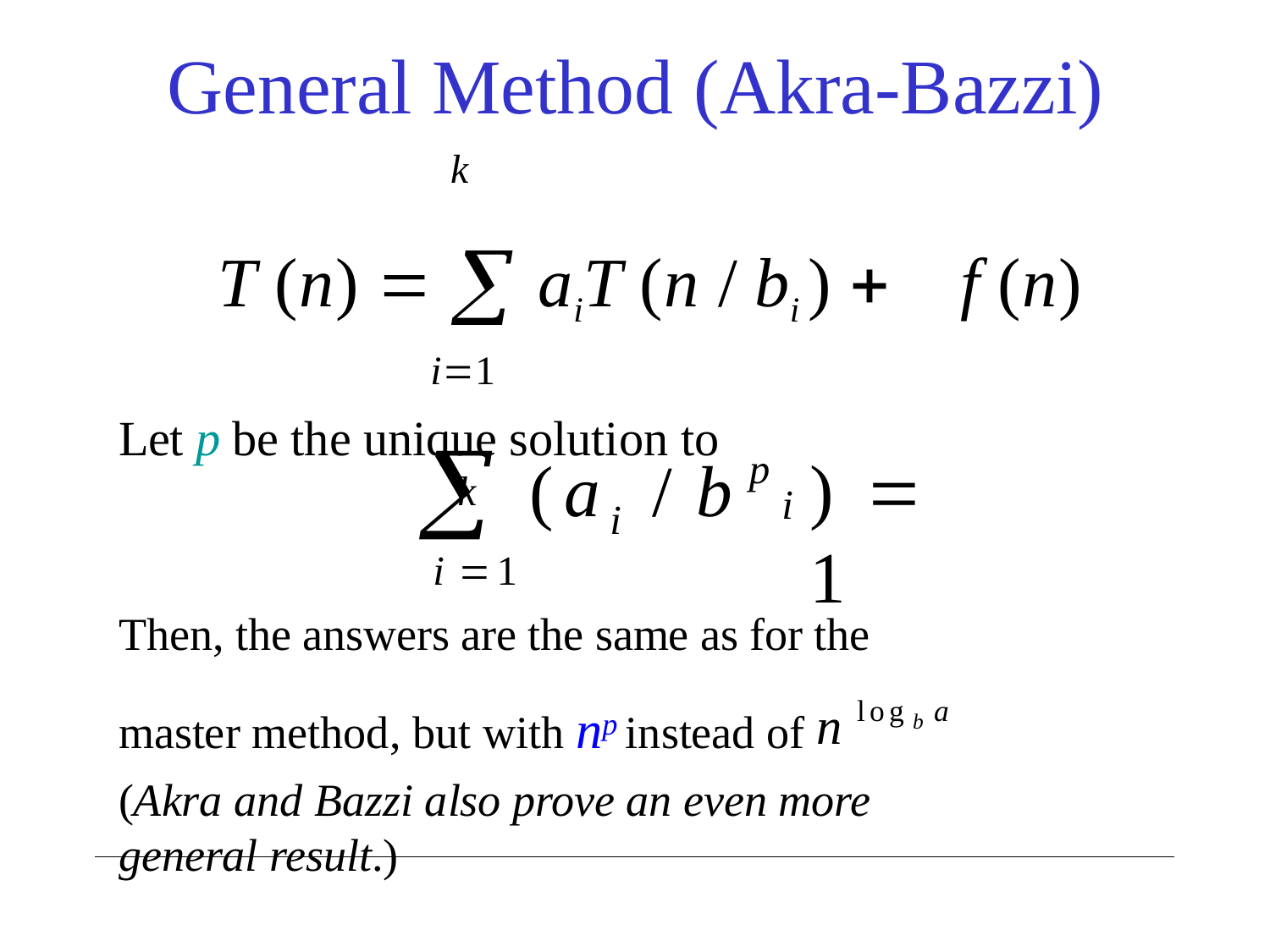

General Method (Akra-Bazzi)
T (n) = ∑ aiT (n / bi ) +	f (n)
i=1
Let p be the unique solution to
k
k
∑
p
(a	/ b
) = 1
i
i
i =1
Then, the answers are the same as for the  master method, but with np instead of nlogb a
(Akra and Bazzi also prove an even more general result.)